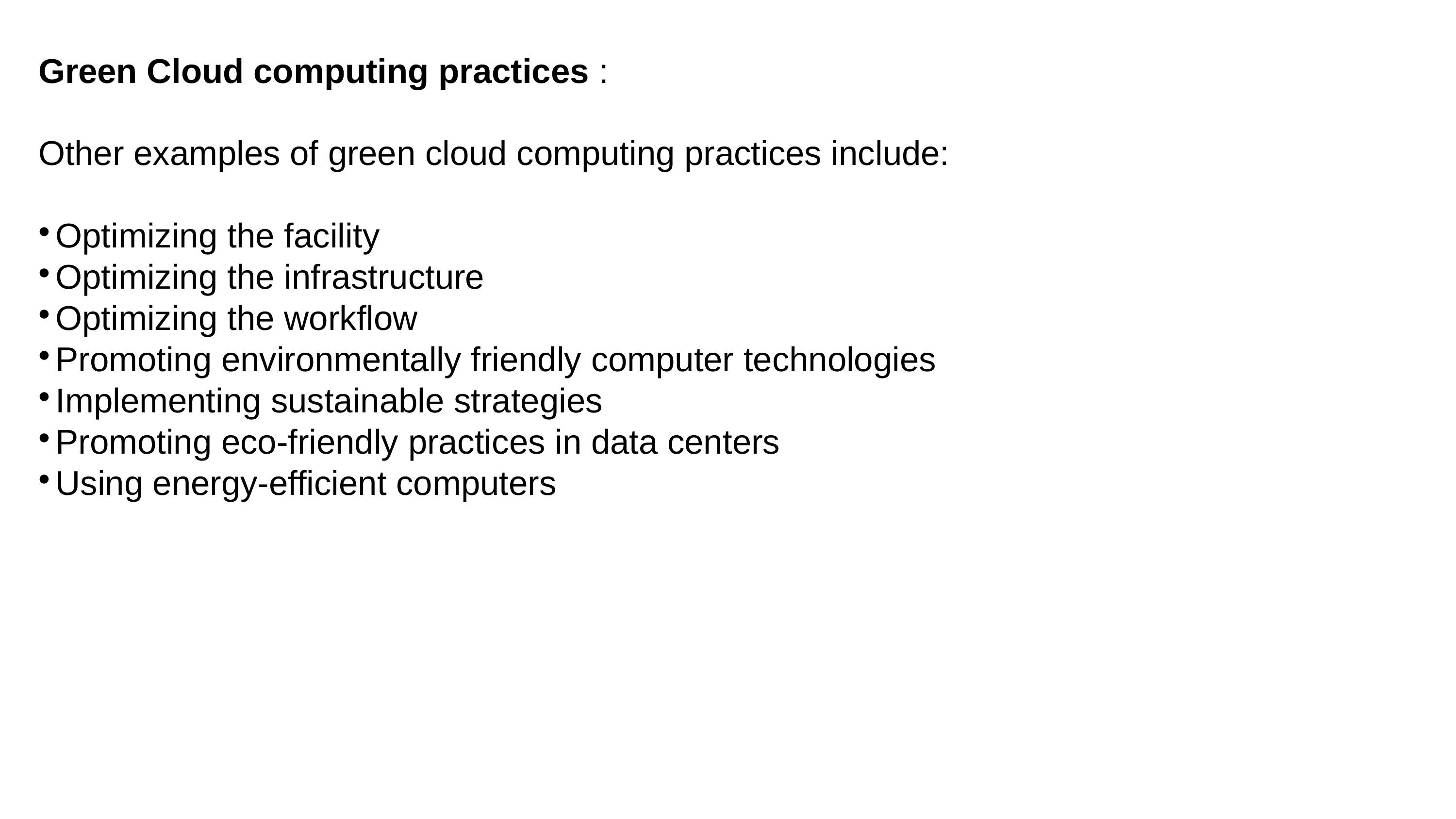

Green Cloud computing practices :

Other examples of green cloud computing practices include:

Optimizing the facility
Optimizing the infrastructure
Optimizing the workflow
Promoting environmentally friendly computer technologies
Implementing sustainable strategies
Promoting eco-friendly practices in data centers
Using energy-efficient computers